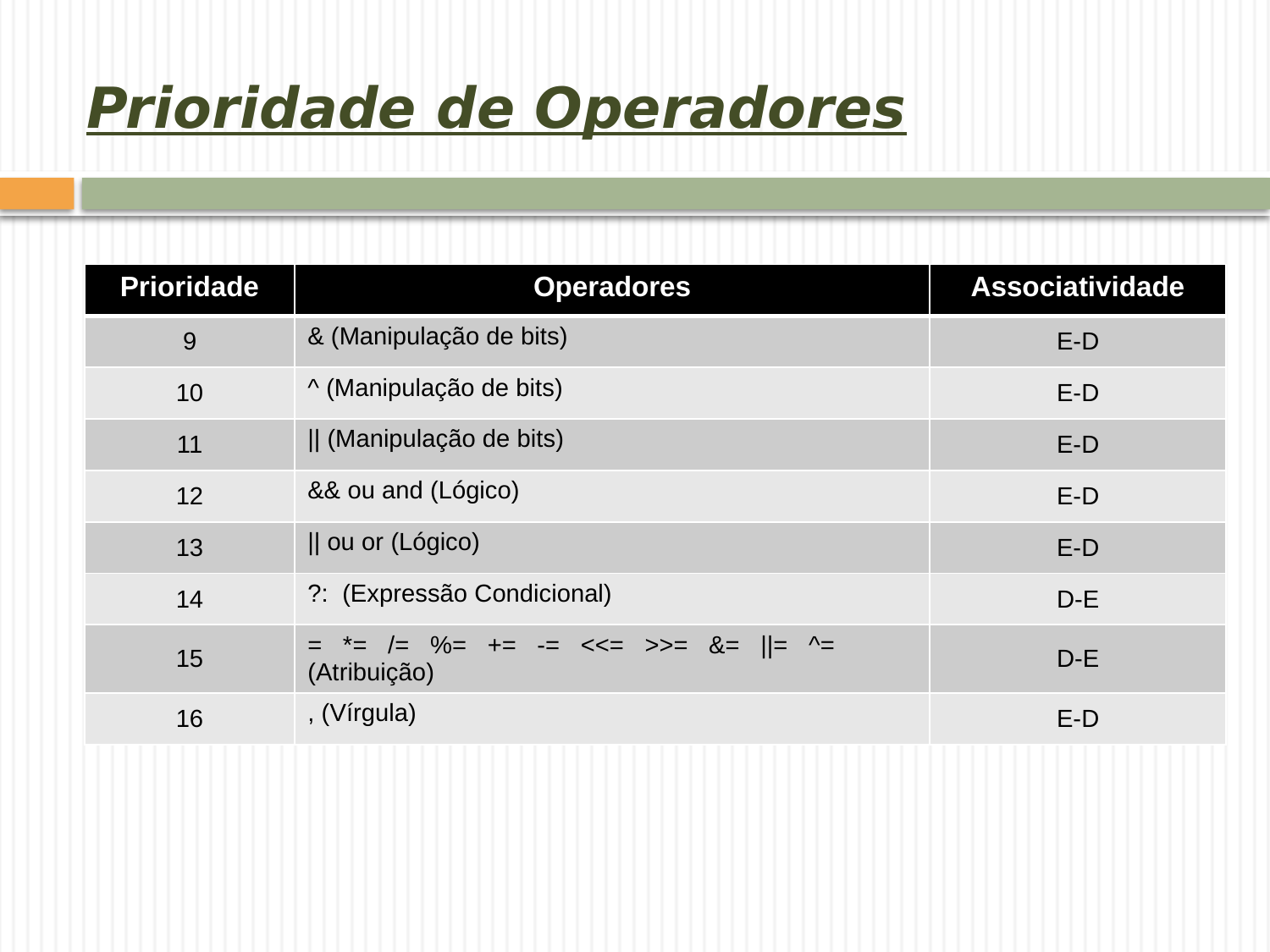

# Prioridade de Operadores
| Prioridade | Operadores | Associatividade |
| --- | --- | --- |
| 9 | & (Manipulação de bits) | E-D |
| 10 | ^ (Manipulação de bits) | E-D |
| 11 | || (Manipulação de bits) | E-D |
| 12 | && ou and (Lógico) | E-D |
| 13 | || ou or (Lógico) | E-D |
| 14 | ?: (Expressão Condicional) | D-E |
| 15 | = \*= /= %= += -= <<= >>= &= ||= ^= (Atribuição) | D-E |
| 16 | , (Vírgula) | E-D |